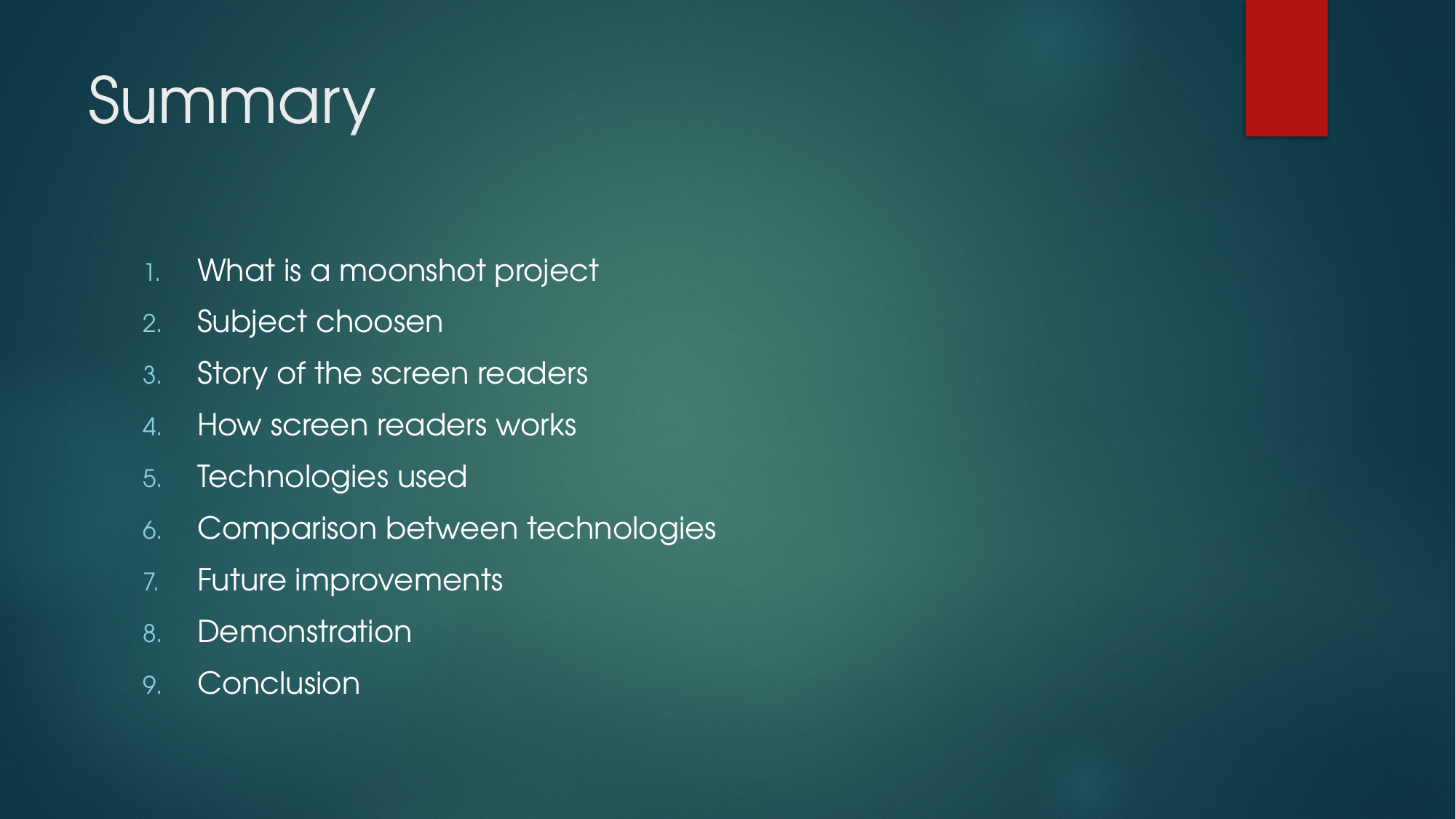

# Summary
What is a moonshot project
Subject choosen
Story of the screen readers
How screen readers works
Technologies used
Comparison between technologies
Future improvements
Demonstration
Conclusion